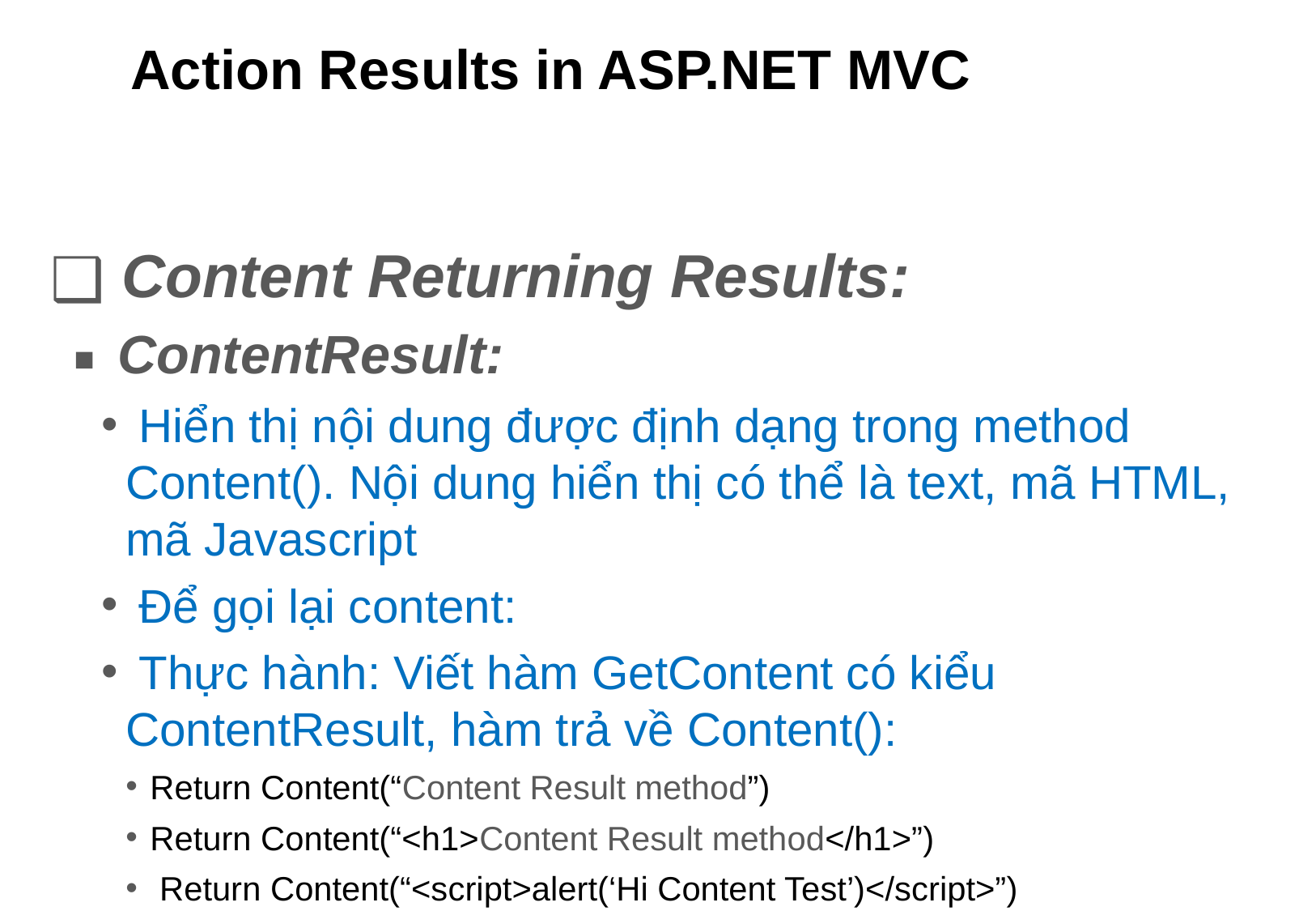

# Action Results in ASP.NET MVC
 Content Returning Results:
 ContentResult:
 Hiển thị nội dung được định dạng trong method Content(). Nội dung hiển thị có thể là text, mã HTML, mã Javascript
 Để gọi lại content:
 Thực hành: Viết hàm GetContent có kiểu ContentResult, hàm trả về Content():
Return Content(“Content Result method”)
Return Content(“<h1>Content Result method</h1>”)
 Return Content(“<script>alert(‘Hi Content Test’)</script>”)